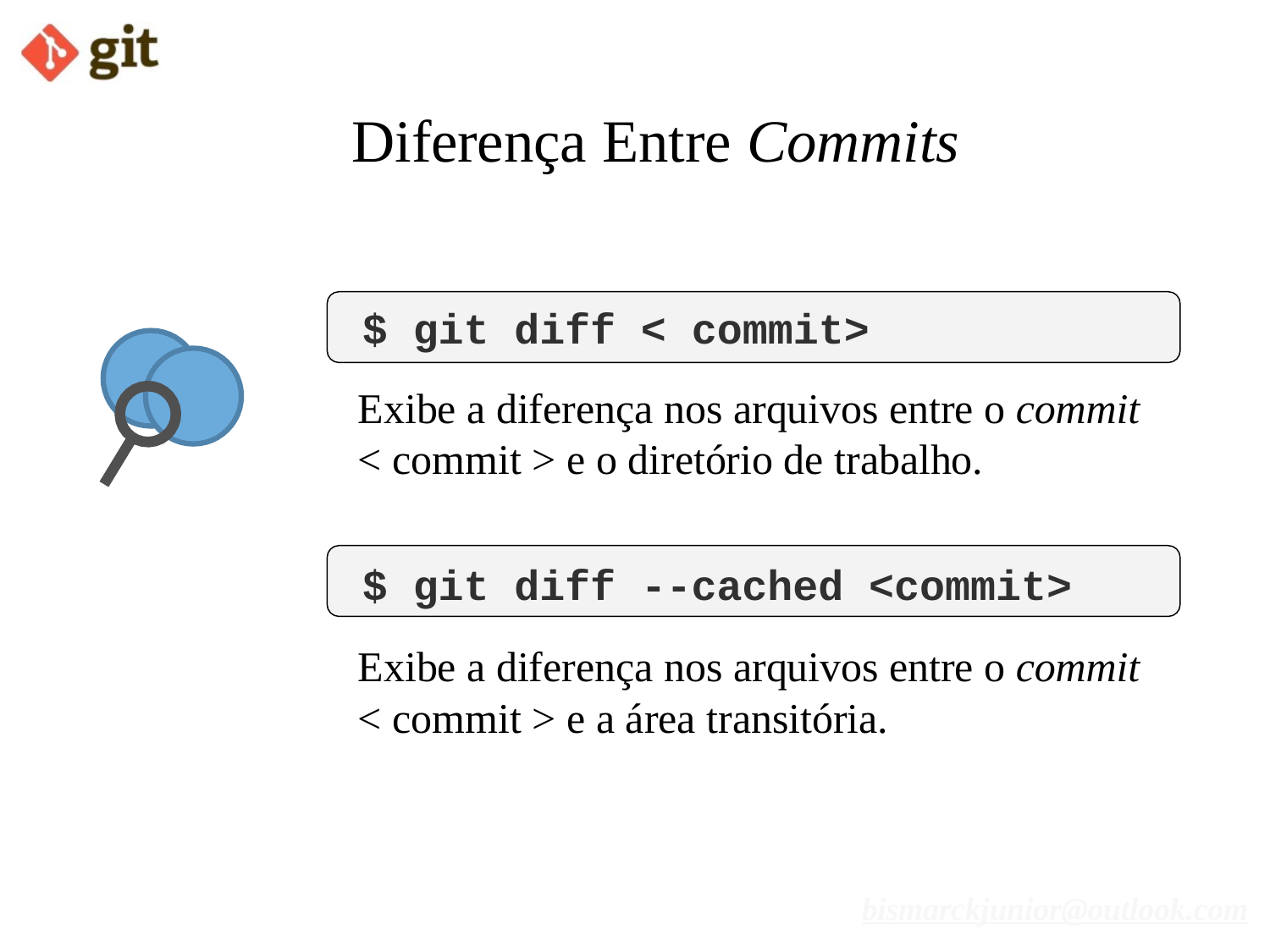

# Diferença Entre Commits
$ git diff < commit>
Exibe a diferença nos arquivos entre o commit
< commit > e o diretório de trabalho.

$ git diff --cached <commit>
Exibe a diferença nos arquivos entre o commit
< commit > e a área transitória.

bismarckjunior@outlook.com